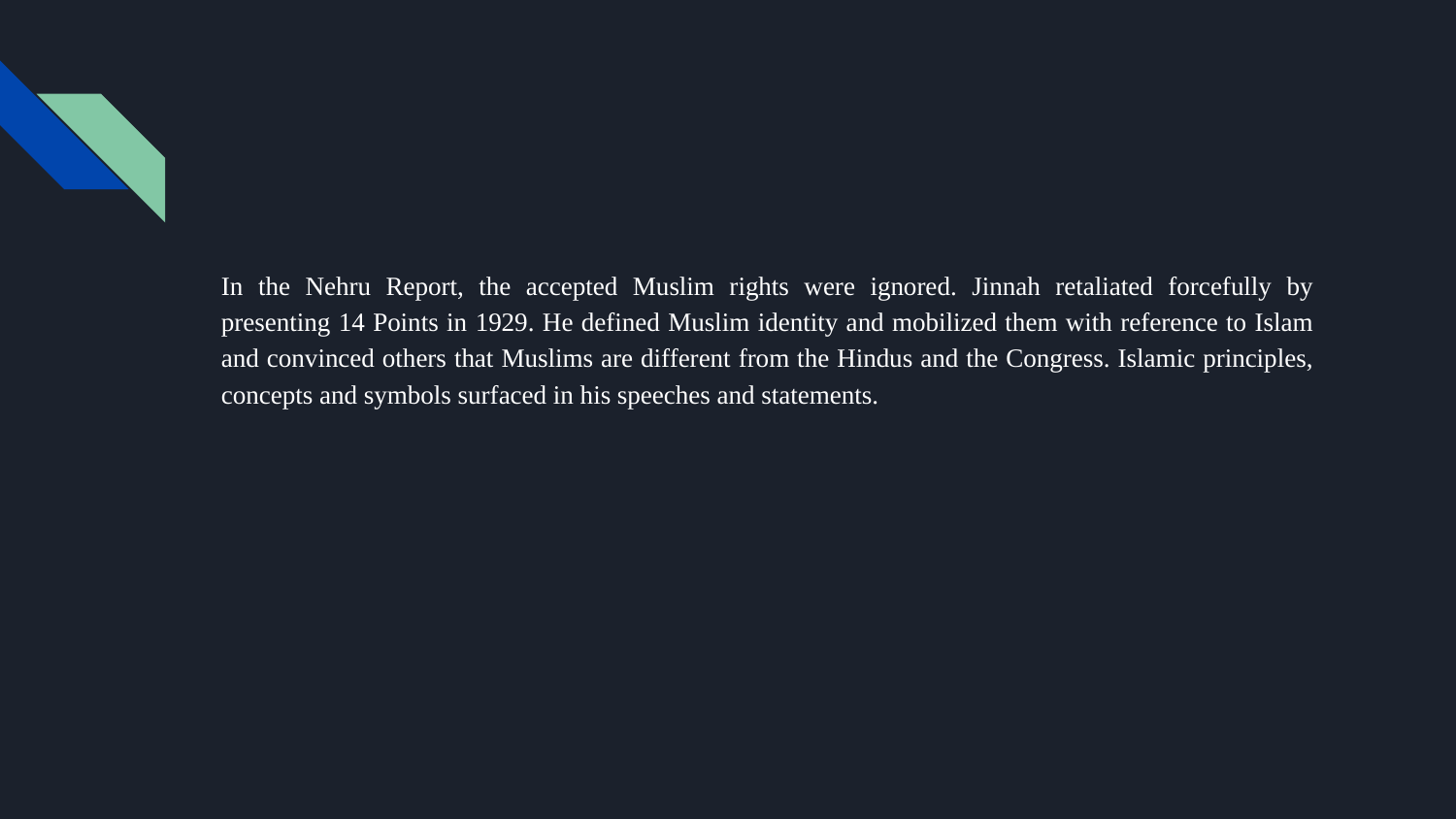

In the Nehru Report, the accepted Muslim rights were ignored. Jinnah retaliated forcefully by presenting 14 Points in 1929. He defined Muslim identity and mobilized them with reference to Islam and convinced others that Muslims are different from the Hindus and the Congress. Islamic principles, concepts and symbols surfaced in his speeches and statements.